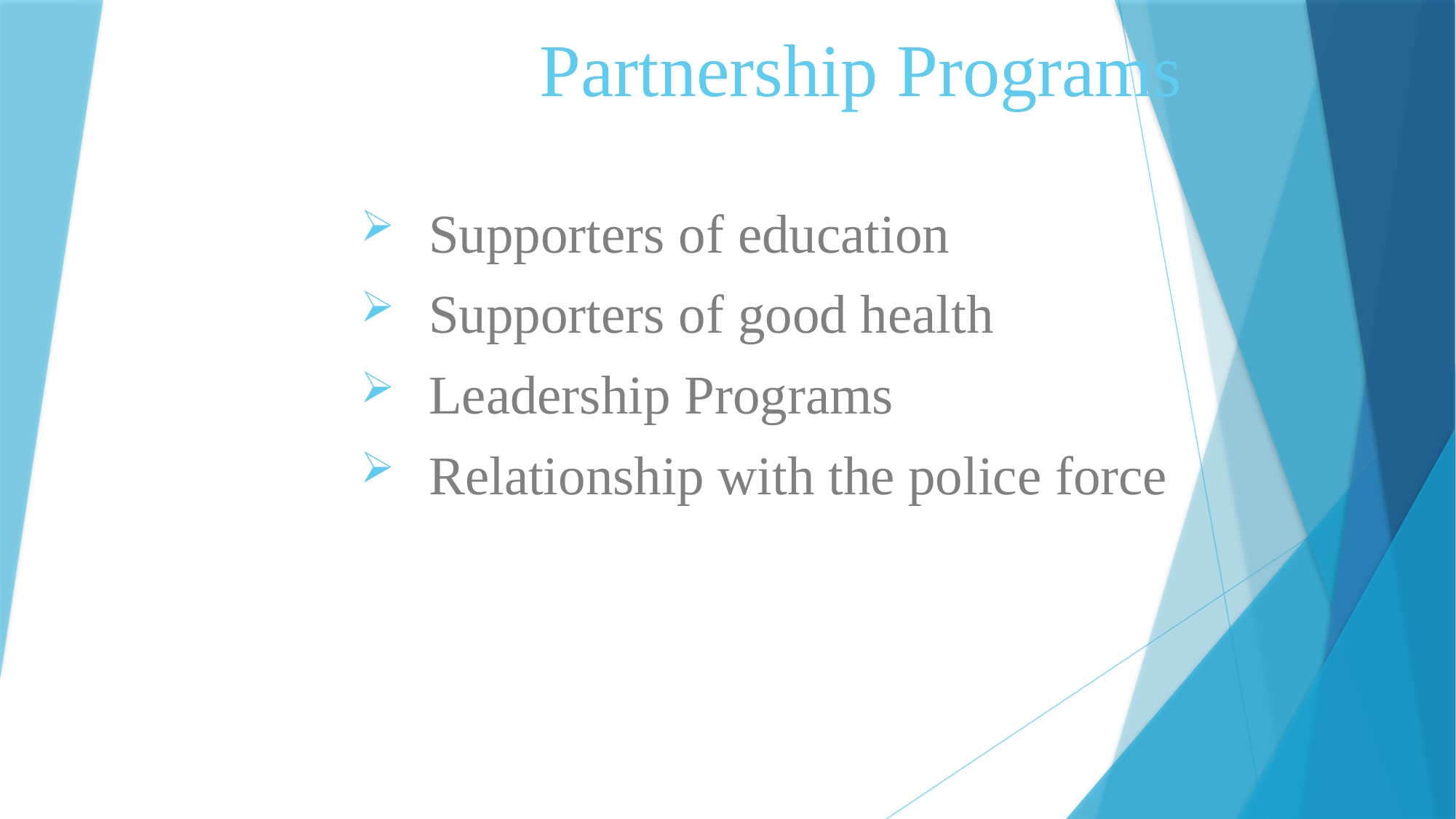

# Partnership Programs
Supporters of education
Supporters of good health
Leadership Programs
Relationship with the police force